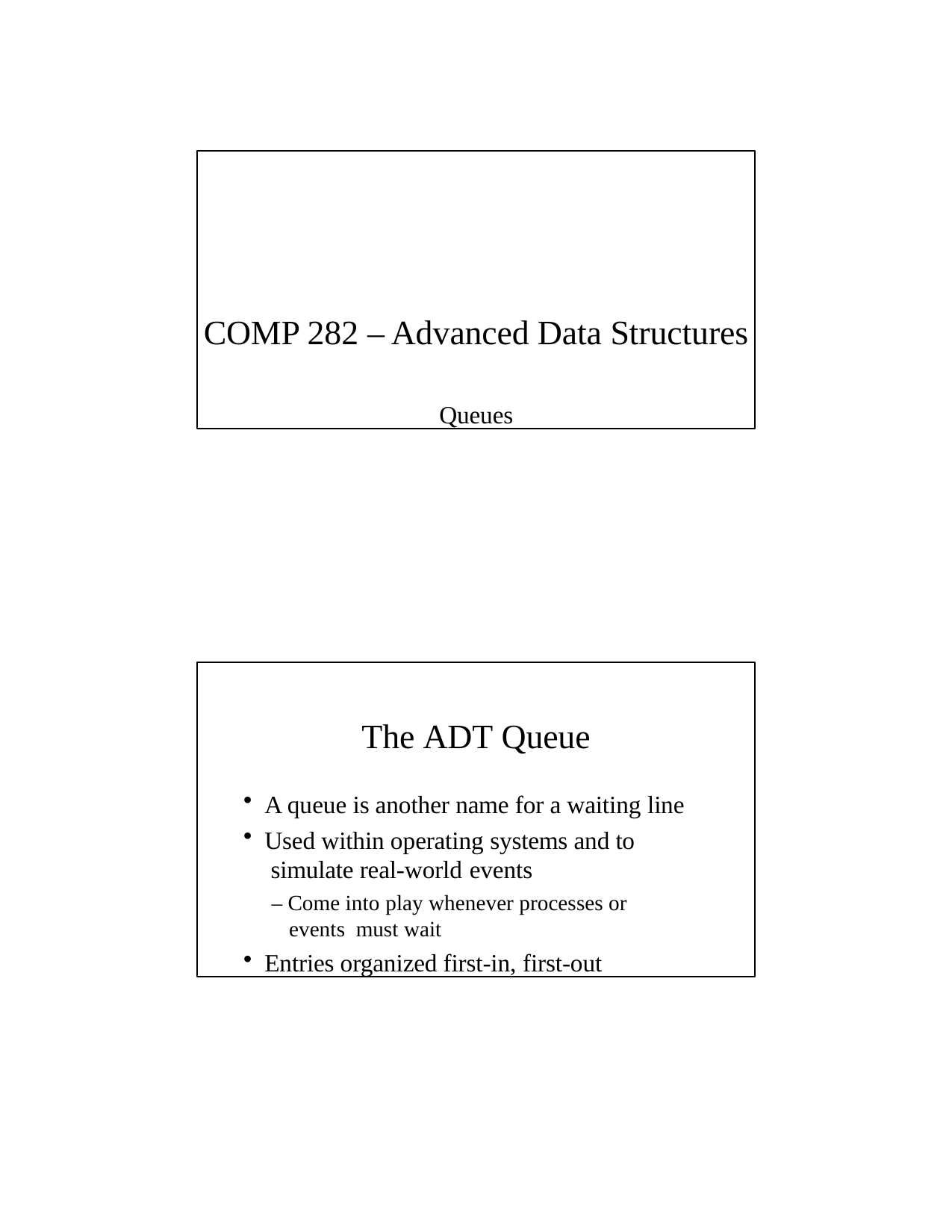

COMP 282 – Advanced Data Structures

Queues

The ADT Queue

A queue is another name for a waiting line
Used within operating systems and to  simulate real-world events
– Come into play whenever processes or events  must wait
Entries organized first-in, first-out